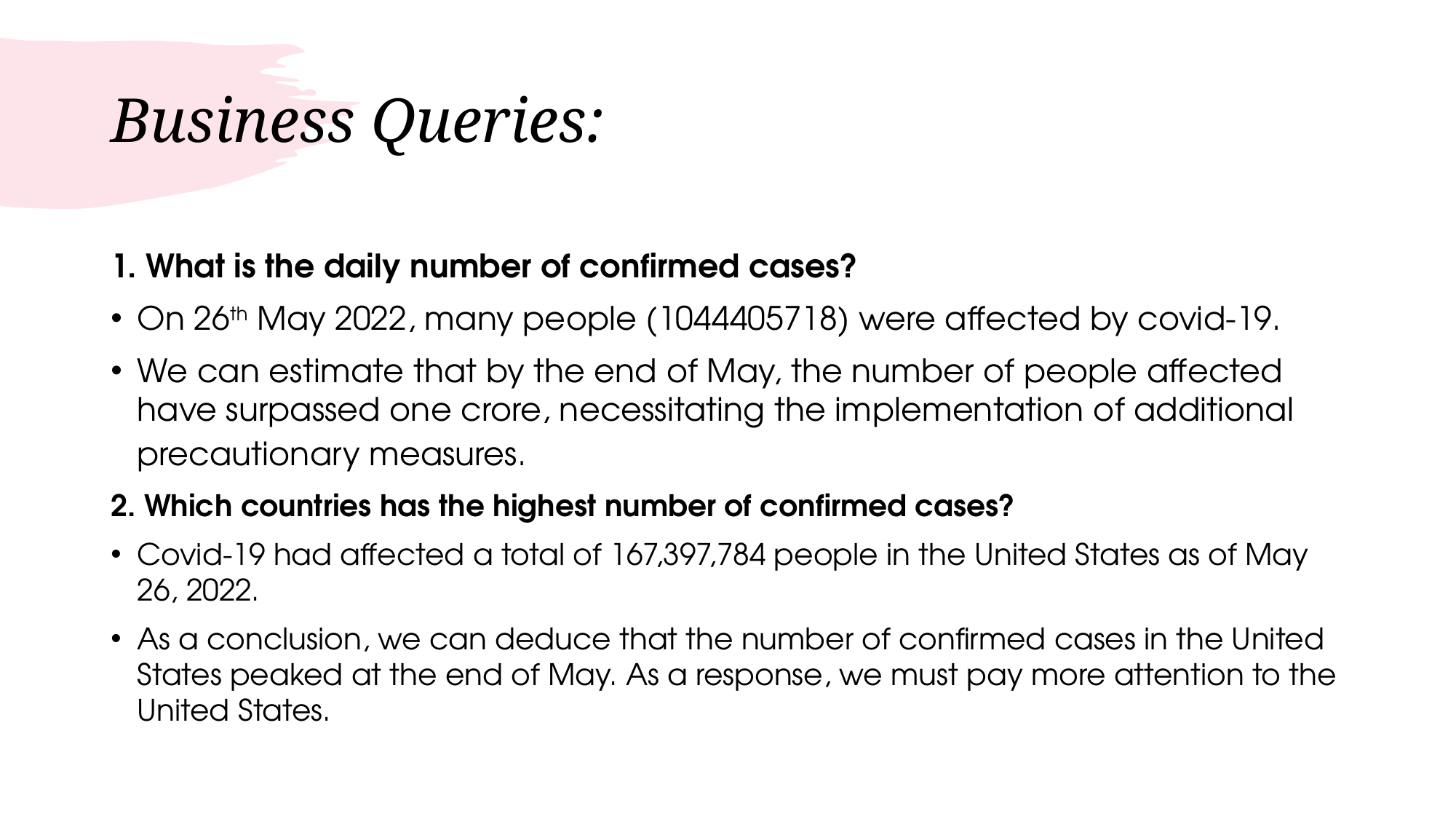

# Business Queries:
1. What is the daily number of confirmed cases?
On 26th May 2022, many people (1044405718) were affected by covid-19.
We can estimate that by the end of May, the number of people affected have surpassed one crore, necessitating the implementation of additional precautionary measures.
2. Which countries has the highest number of confirmed cases?
Covid-19 had affected a total of 167,397,784 people in the United States as of May 26, 2022.
As a conclusion, we can deduce that the number of confirmed cases in the United States peaked at the end of May. As a response, we must pay more attention to the United States.